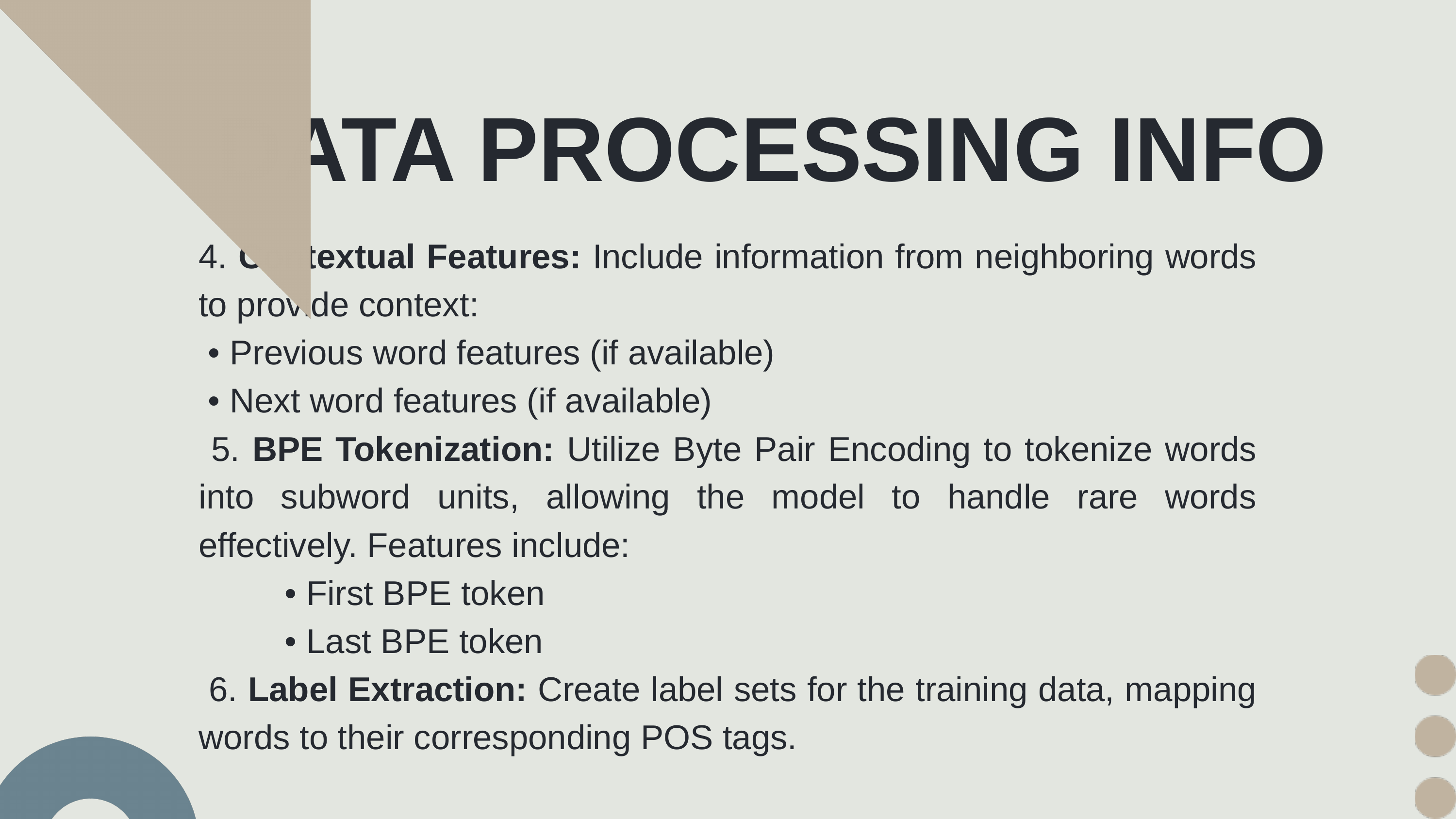

DATA PROCESSING INFO
4. Contextual Features: Include information from neighboring words to provide context:
 • Previous word features (if available)
 • Next word features (if available)
 5. BPE Tokenization: Utilize Byte Pair Encoding to tokenize words into subword units, allowing the model to handle rare words effectively. Features include:
         • First BPE token
         • Last BPE token
 6. Label Extraction: Create label sets for the training data, mapping words to their corresponding POS tags.